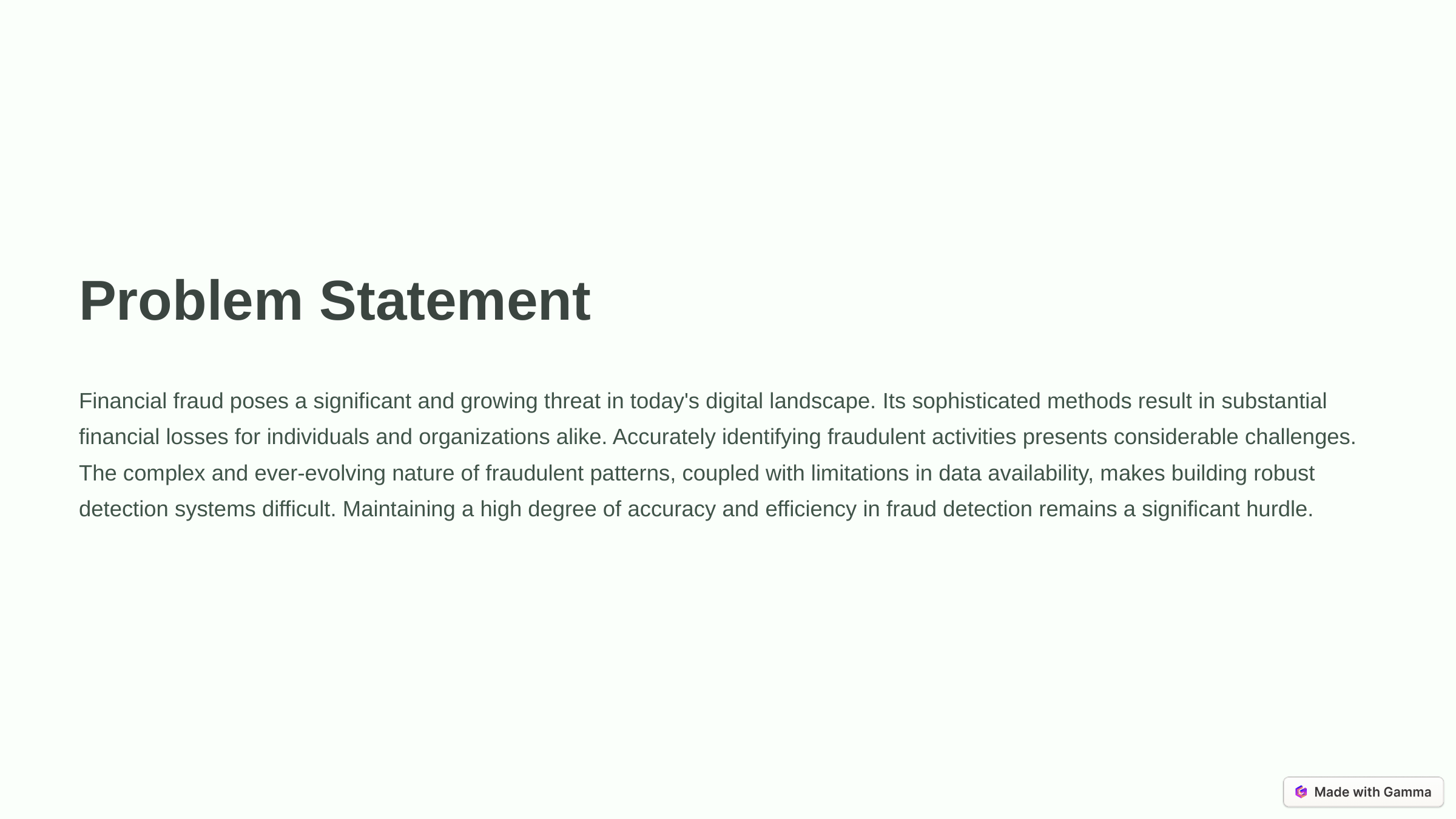

Problem Statement
Financial fraud poses a significant and growing threat in today's digital landscape. Its sophisticated methods result in substantial financial losses for individuals and organizations alike. Accurately identifying fraudulent activities presents considerable challenges. The complex and ever-evolving nature of fraudulent patterns, coupled with limitations in data availability, makes building robust detection systems difficult. Maintaining a high degree of accuracy and efficiency in fraud detection remains a significant hurdle.